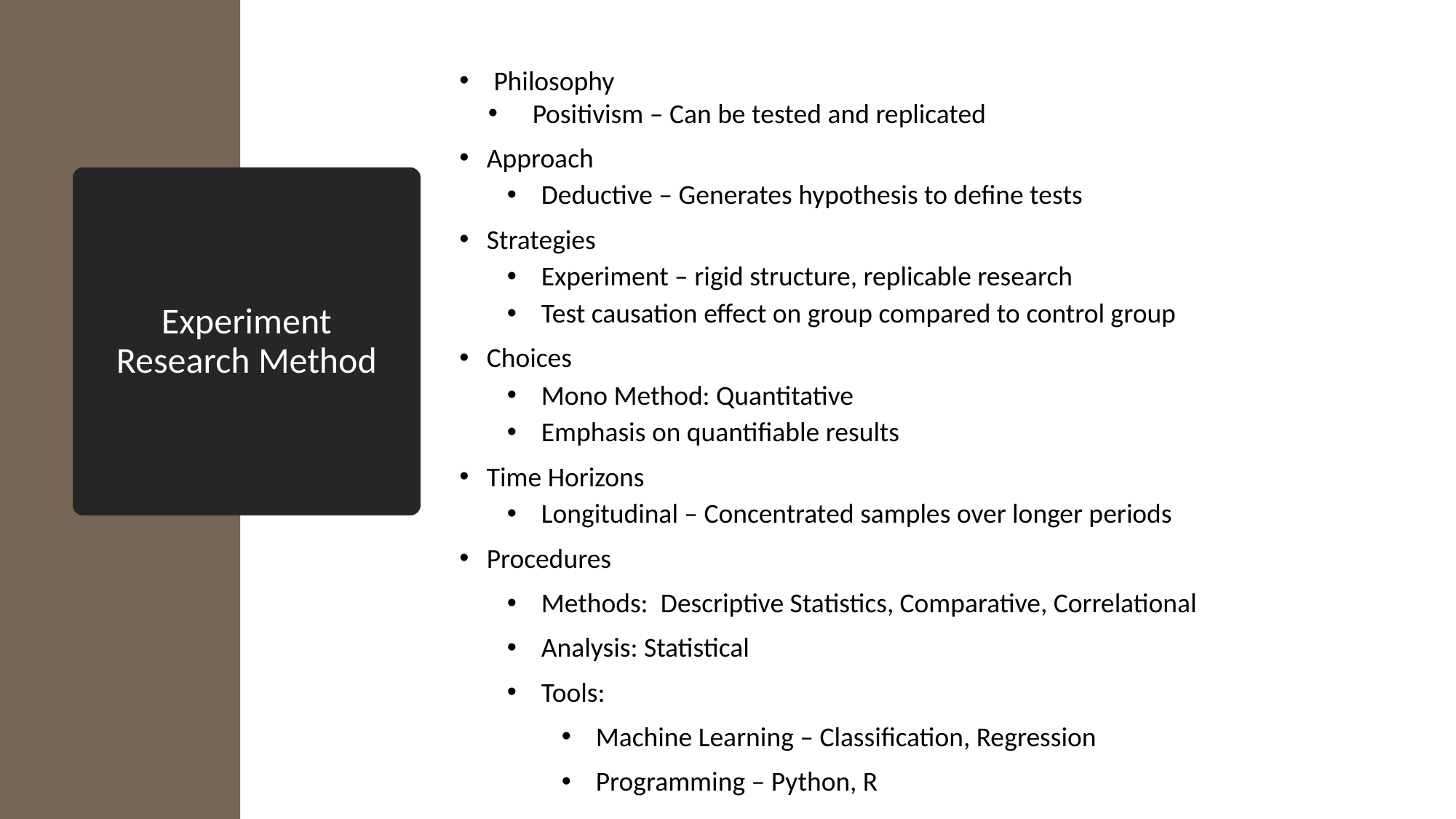

Philosophy
   Positivism – Can be tested and replicated
Approach
Deductive – Generates hypothesis to define tests
Strategies
Experiment – rigid structure, replicable research
Test causation effect on group compared to control group
Choices
Mono Method: Quantitative
Emphasis on quantifiable results
Time Horizons
Longitudinal – Concentrated samples over longer periods
Procedures
Methods:  Descriptive Statistics, Comparative, Correlational
Analysis: Statistical
Tools:
Machine Learning – Classification, Regression
Programming – Python, R

# Experiment Research Method